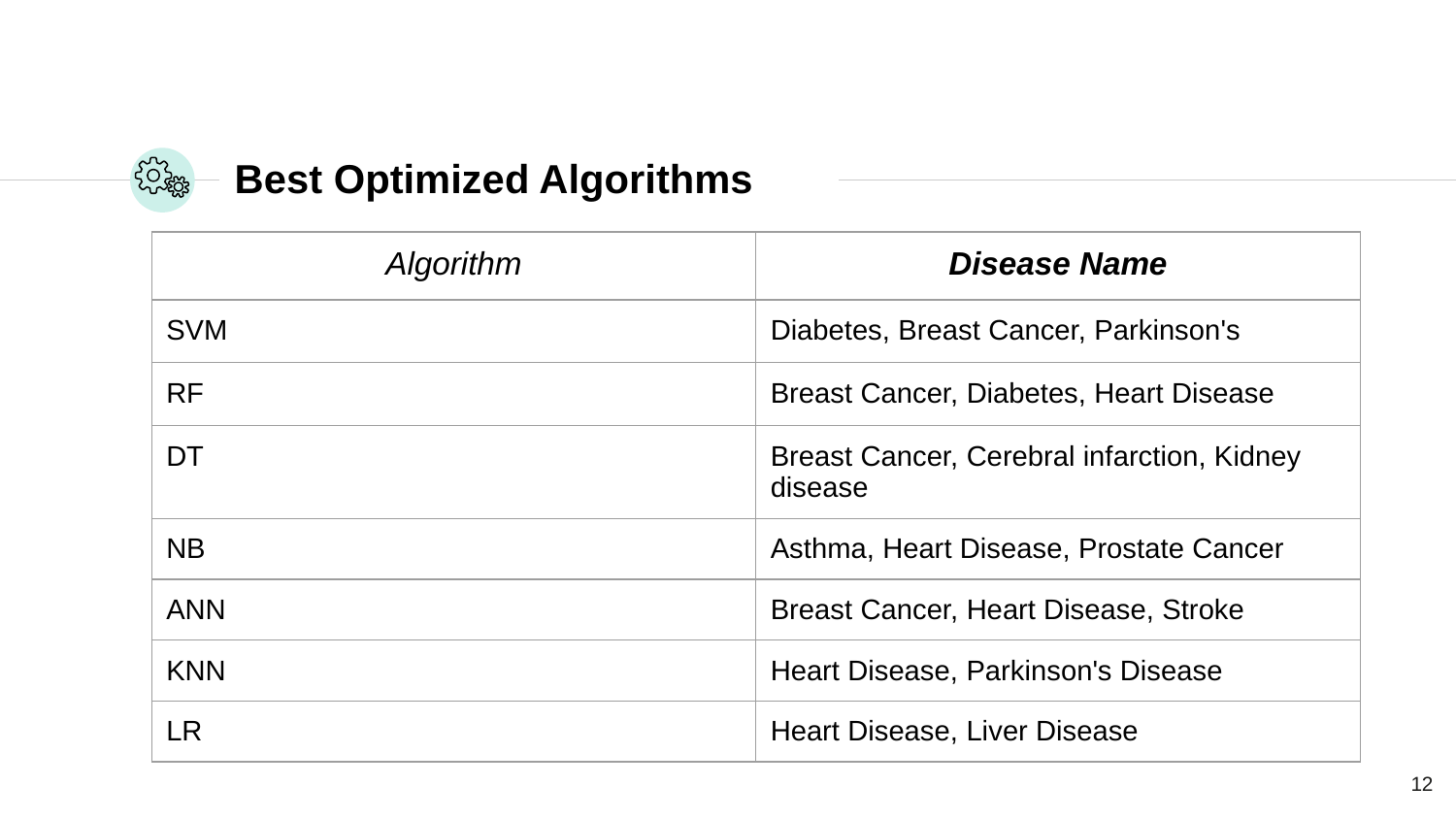

# Best Optimized Algorithms

| Algorithm | Disease Name |
| --- | --- |
| SVM | Diabetes, Breast Cancer, Parkinson's |
| RF | Breast Cancer, Diabetes, Heart Disease |
| DT | Breast Cancer, Cerebral infarction, Kidney disease |
| NB | Asthma, Heart Disease, Prostate Cancer |
| ANN | Breast Cancer, Heart Disease, Stroke |
| KNN | Heart Disease, Parkinson's Disease |
| LR | Heart Disease, Liver Disease |
12